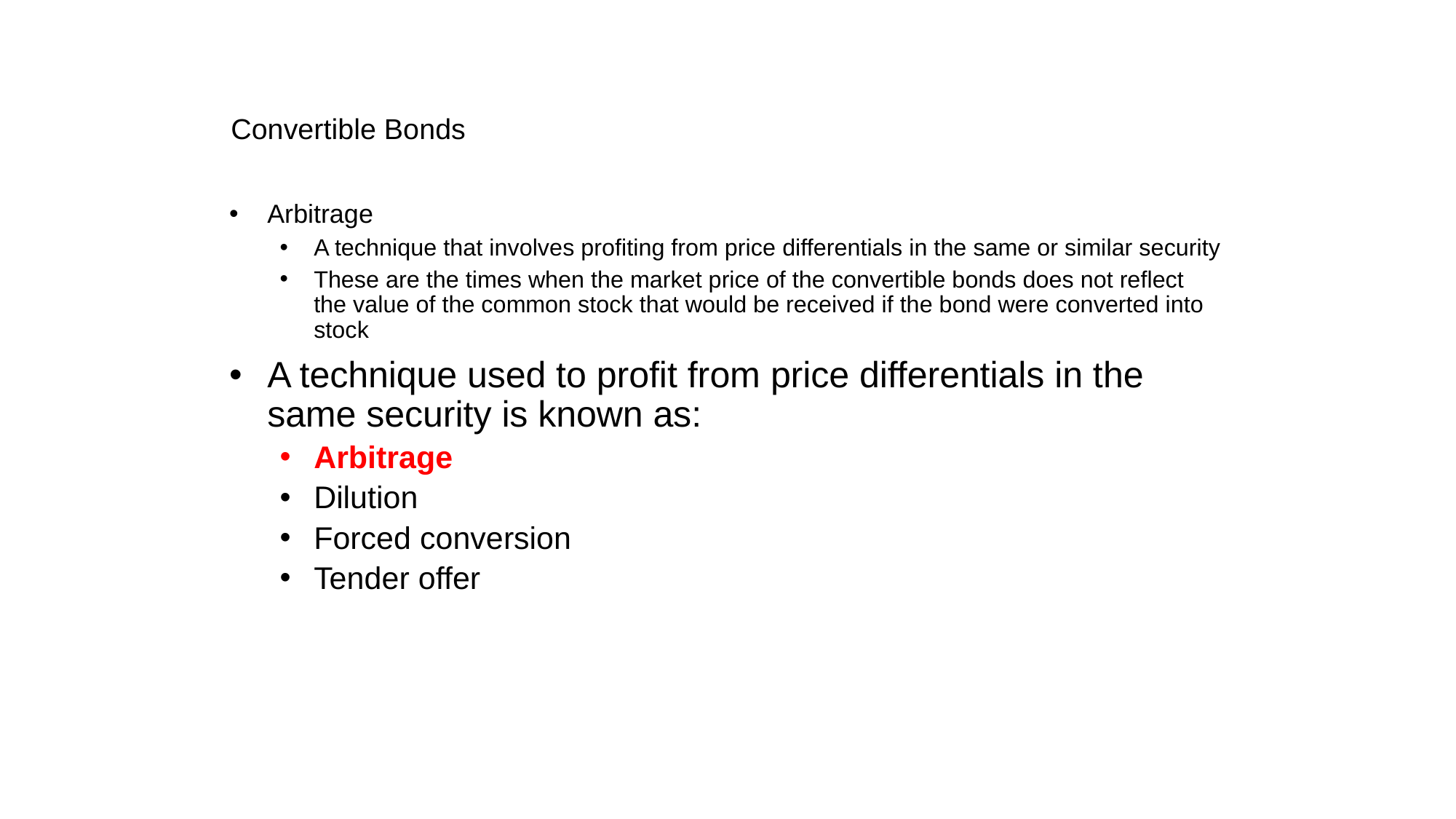

# Convertible Bonds

Arbitrage
A technique that involves profiting from price differentials in the same or similar security
These are the times when the market price of the convertible bonds does not reflect the value of the common stock that would be received if the bond were converted into stock
A technique used to profit from price differentials in the same security is known as:
Arbitrage
Dilution
Forced conversion
Tender offer